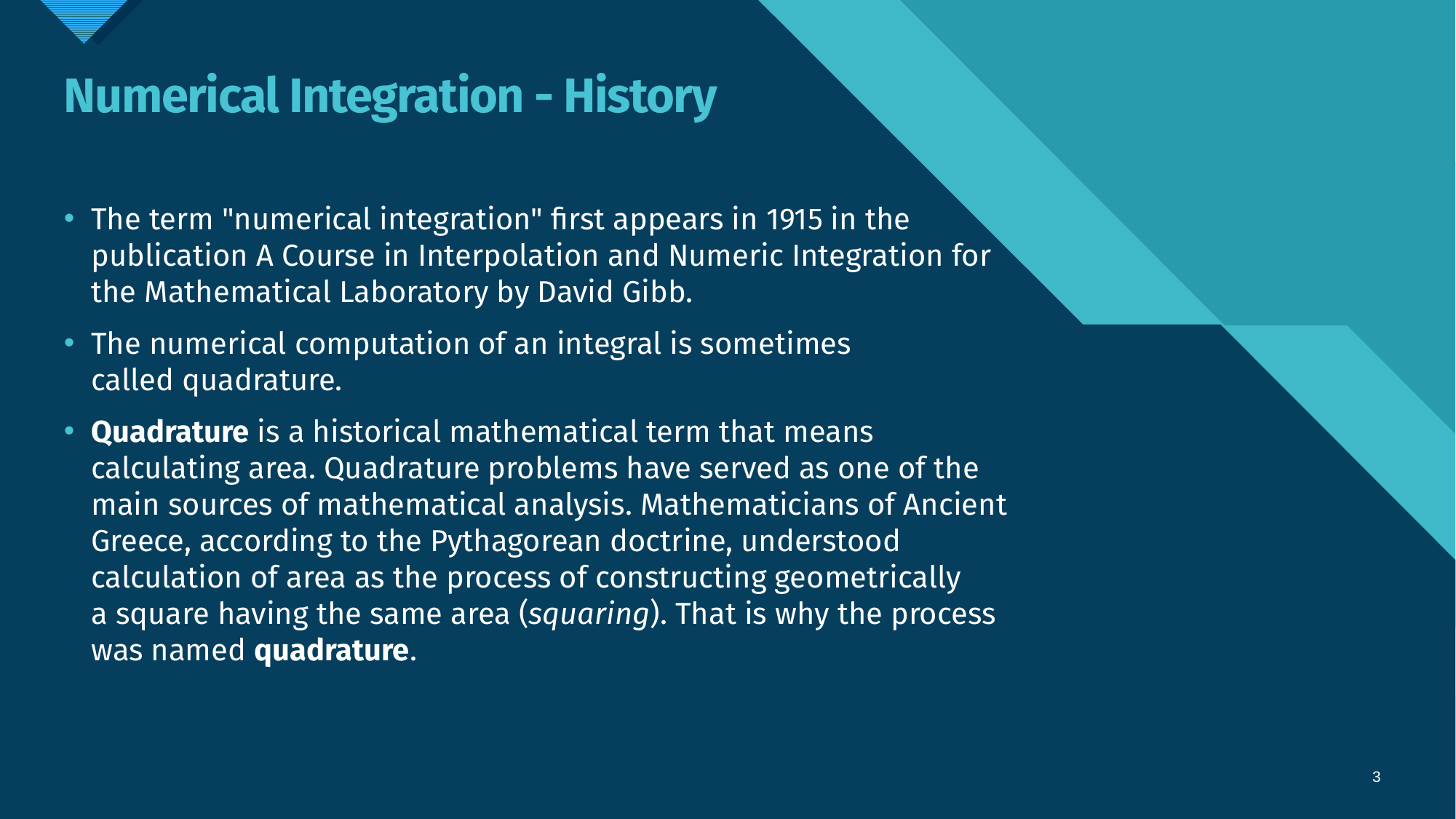

# Numerical Integration - History
The term "numerical integration" first appears in 1915 in the publication A Course in Interpolation and Numeric Integration for the Mathematical Laboratory by David Gibb.
The numerical computation of an integral is sometimes called quadrature.
Quadrature is a historical mathematical term that means calculating area. Quadrature problems have served as one of the main sources of mathematical analysis. Mathematicians of Ancient Greece, according to the Pythagorean doctrine, understood calculation of area as the process of constructing geometrically a square having the same area (squaring). That is why the process was named quadrature.
3